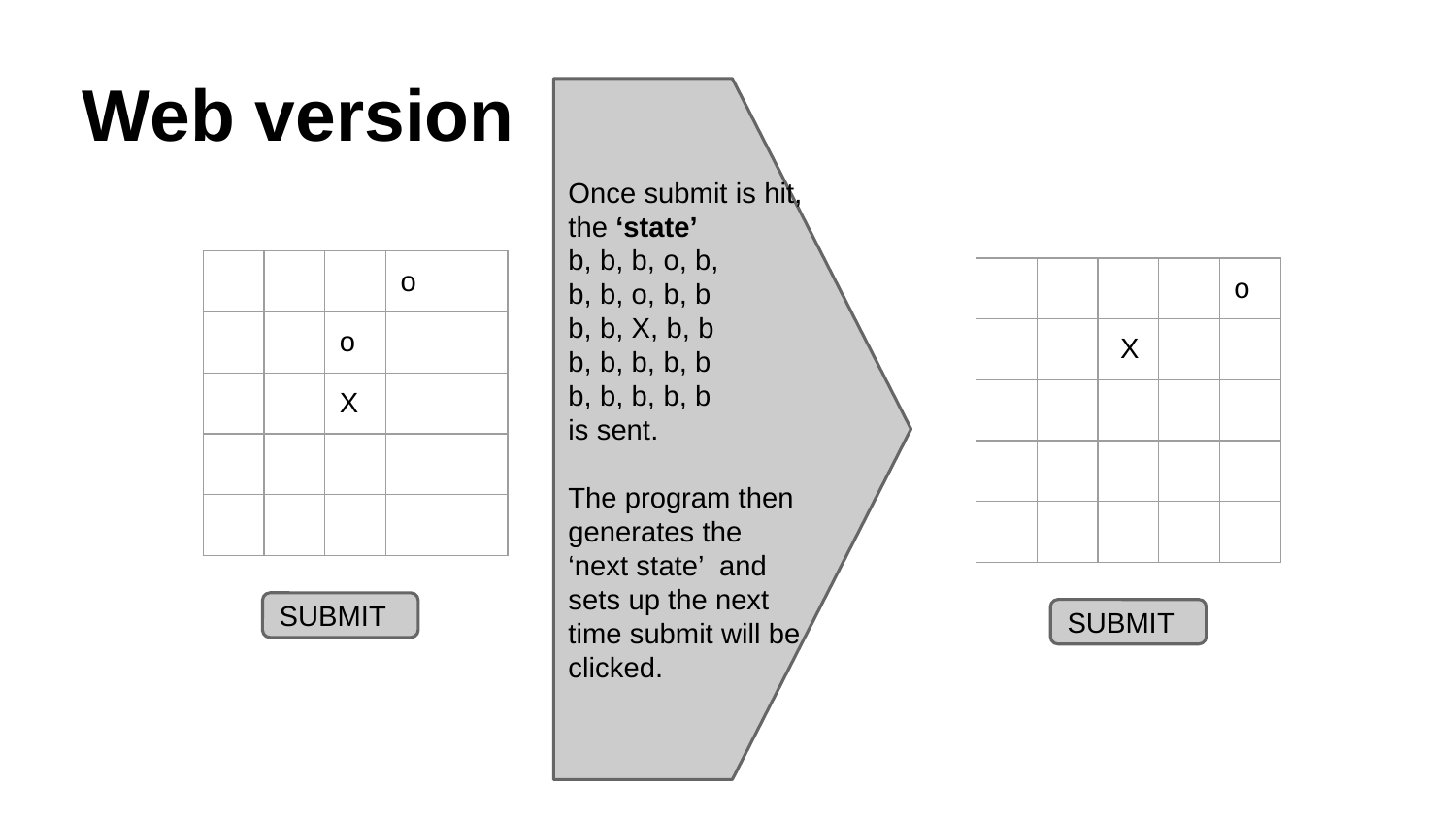

# Web version
Once submit is hit, the ‘state’
b, b, b, o, b,
b, b, o, b, b
b, b, X, b, b
b, b, b, b, b
b, b, b, b, b
is sent.

The program then generates the ‘next state’  and sets up the next time submit will be clicked.
|  |  |  | o |  |
| --- | --- | --- | --- | --- |
|  |  | o |  |  |
|  |  | X |  |  |
|  |  |  |  |  |
|  |  |  |  |  |
|  |  |  |  | o |
| --- | --- | --- | --- | --- |
|  |  | X |  |  |
|  |  |  |  |  |
|  |  |  |  |  |
|  |  |  |  |  |
SUBMIT
SUBMIT